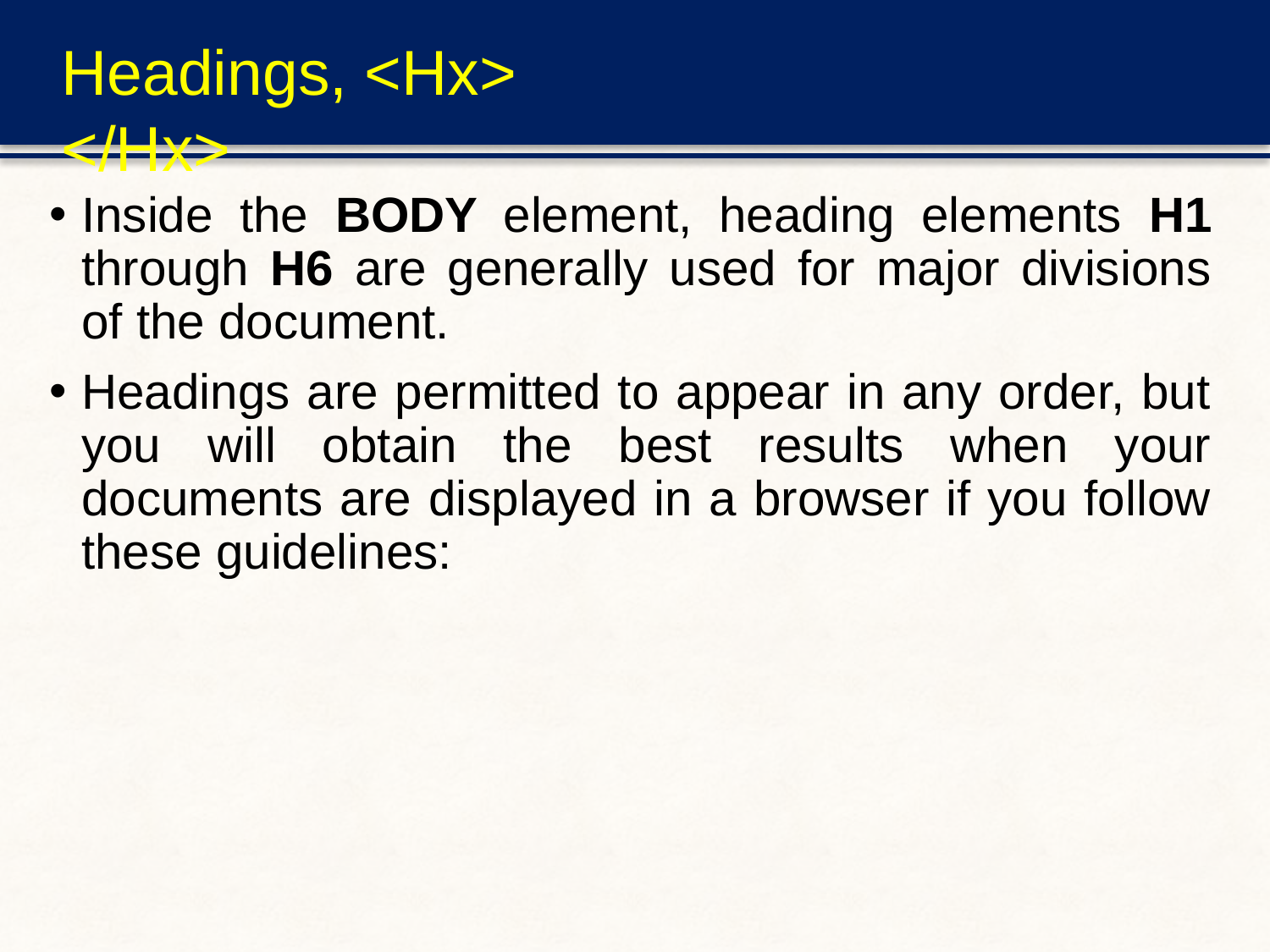

Headings, <Hx> </Hx>
Inside the BODY element, heading elements H1 through H6 are generally used for major divisions of the document.
Headings are permitted to appear in any order, but you will obtain the best results when your documents are displayed in a browser if you follow these guidelines: